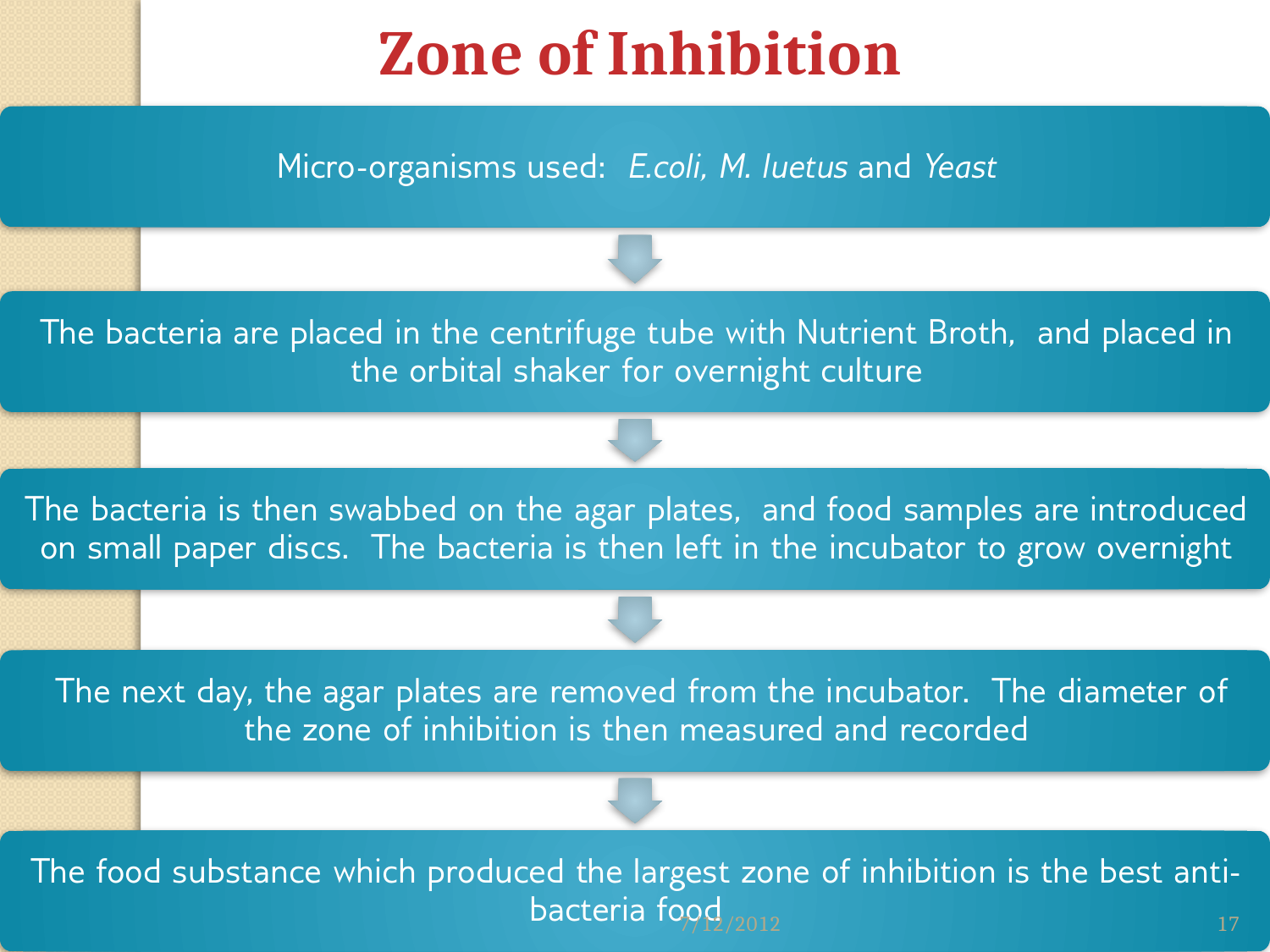

Zone of Inhibition
Micro-organisms used:  E.coli, M. luetus and Yeast

The bacteria are placed in the centrifuge tube with Nutrient Broth,  and placed in the orbital shaker for overnight culture

The bacteria is then swabbed on the agar plates,  and food samples are introduced on small paper discs.  The bacteria is then left in the incubator to grow overnight

 The next day, the agar plates are removed from the incubator.  The diameter of the zone of inhibition is then measured and recorded

The food substance which produced the largest zone of inhibition is the best anti-bacteria food
7/12/2012
17